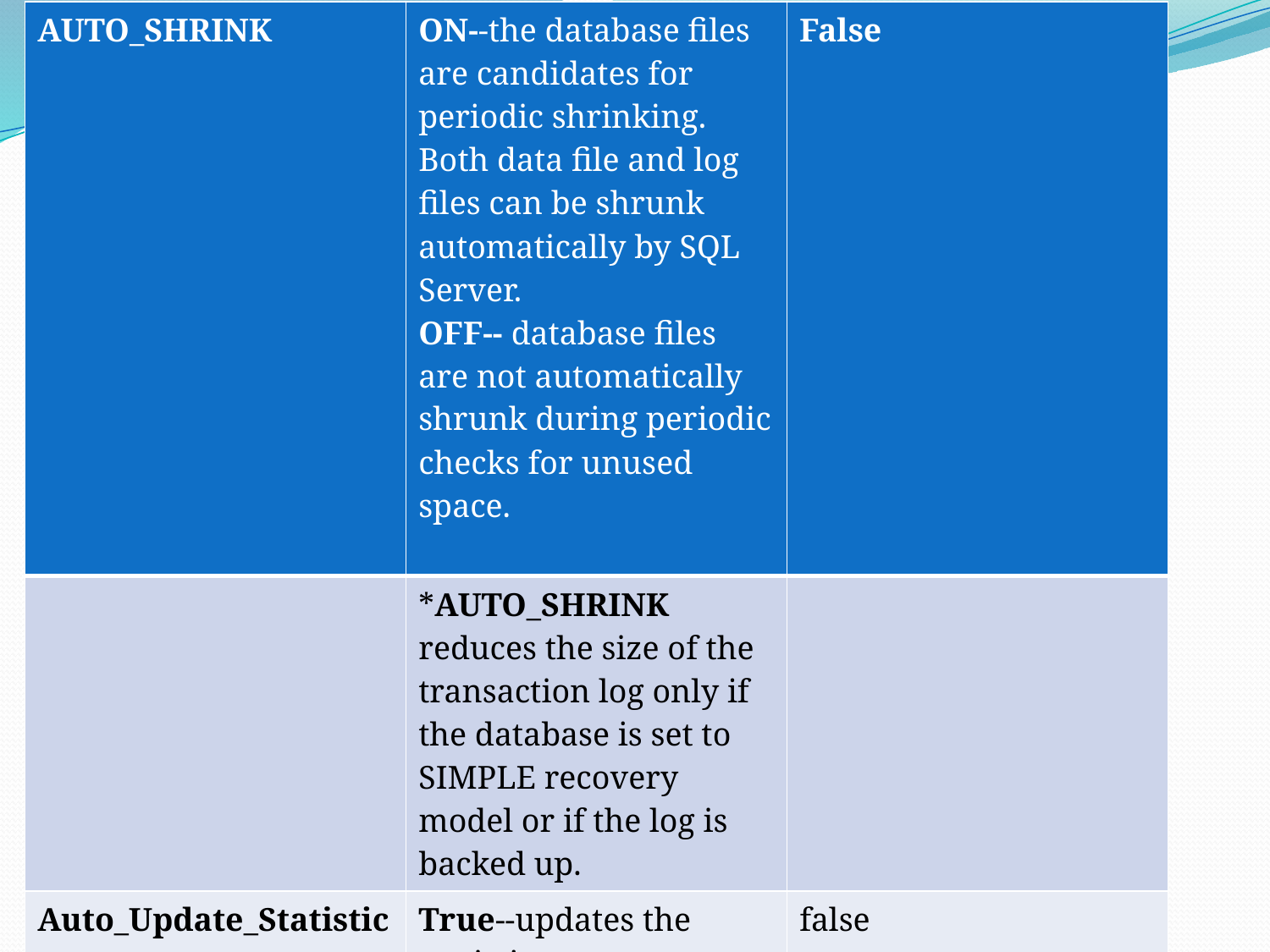

| AUTO\_SHRINK | ON--the database files are candidates for periodic shrinking. Both data file and log files can be shrunk automatically by SQL Server. OFF-- database files are not automatically shrunk during periodic checks for unused space. | False |
| --- | --- | --- |
|  | \*AUTO\_SHRINK reduces the size of the transaction log only if the database is set to SIMPLE recovery model or if the log is backed up. |  |
| Auto\_Update\_Statistics \_Asynchronously | True--updates the statistics asynchronously. | false |
#